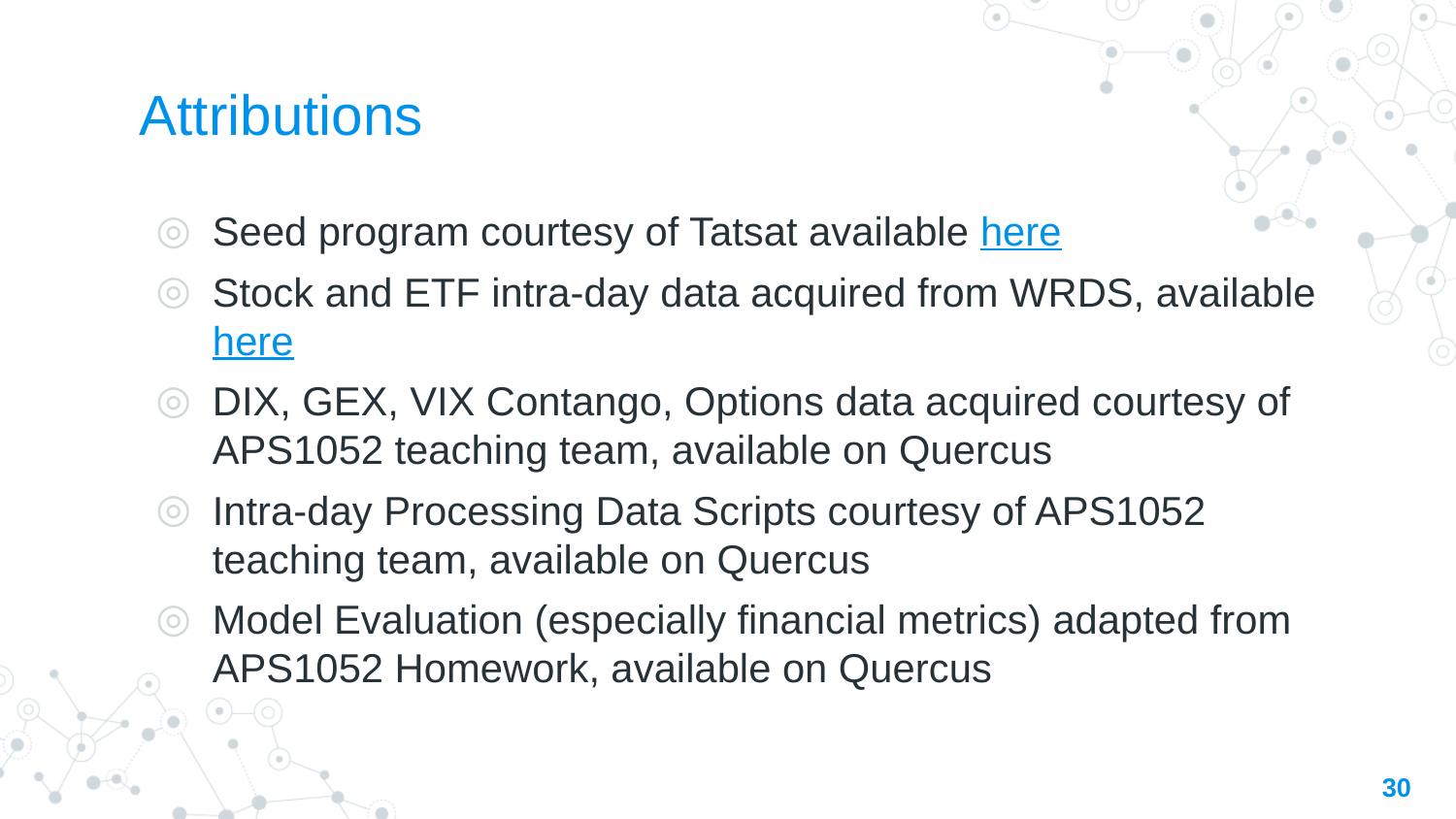

# Attributions
Seed program courtesy of Tatsat available here
Stock and ETF intra-day data acquired from WRDS, available here
DIX, GEX, VIX Contango, Options data acquired courtesy of APS1052 teaching team, available on Quercus
Intra-day Processing Data Scripts courtesy of APS1052 teaching team, available on Quercus
Model Evaluation (especially financial metrics) adapted from APS1052 Homework, available on Quercus

30